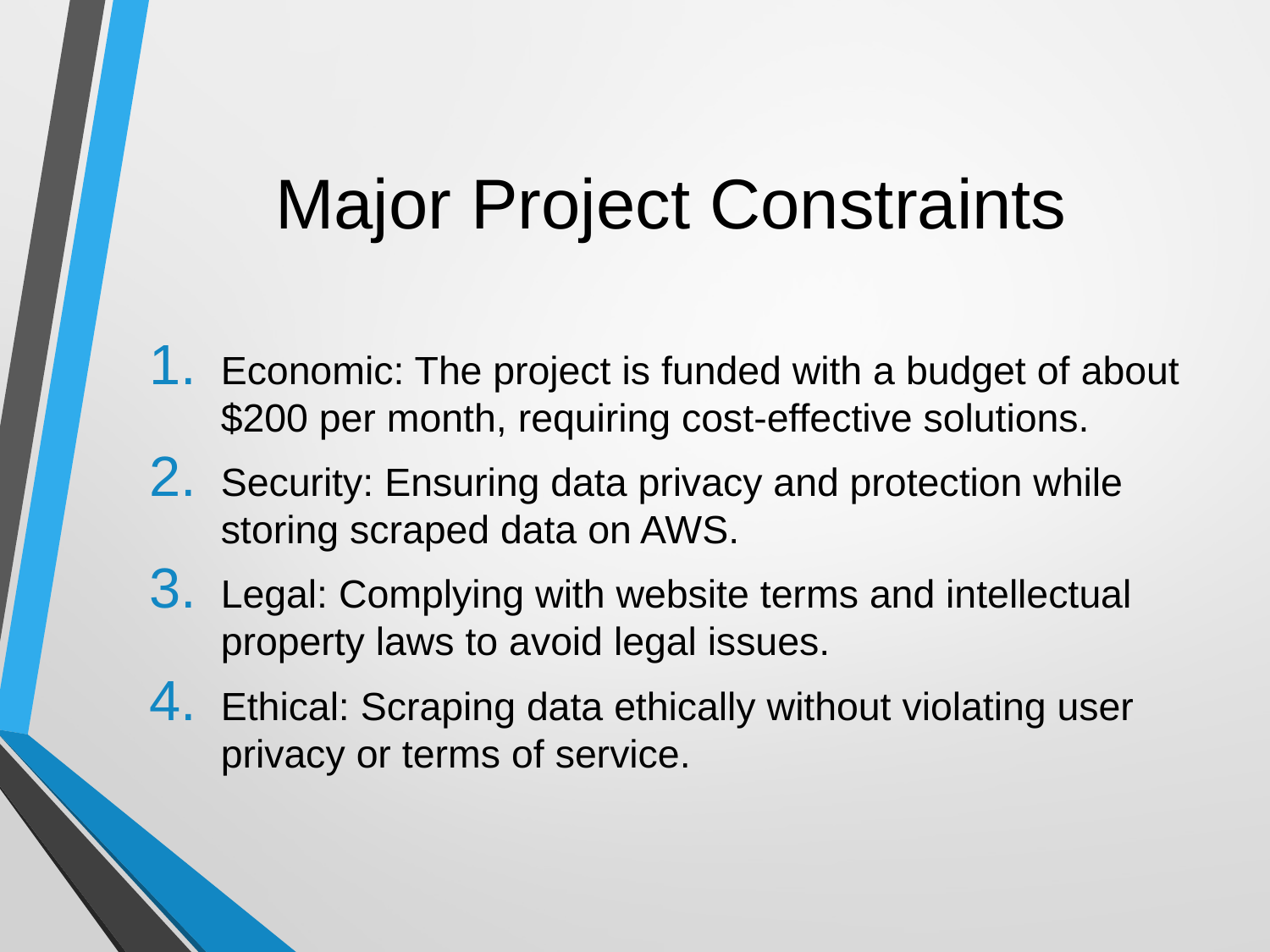

# Major Project Constraints
Economic: The project is funded with a budget of about $200 per month, requiring cost-effective solutions.
Security: Ensuring data privacy and protection while storing scraped data on AWS.
Legal: Complying with website terms and intellectual property laws to avoid legal issues.
Ethical: Scraping data ethically without violating user privacy or terms of service.